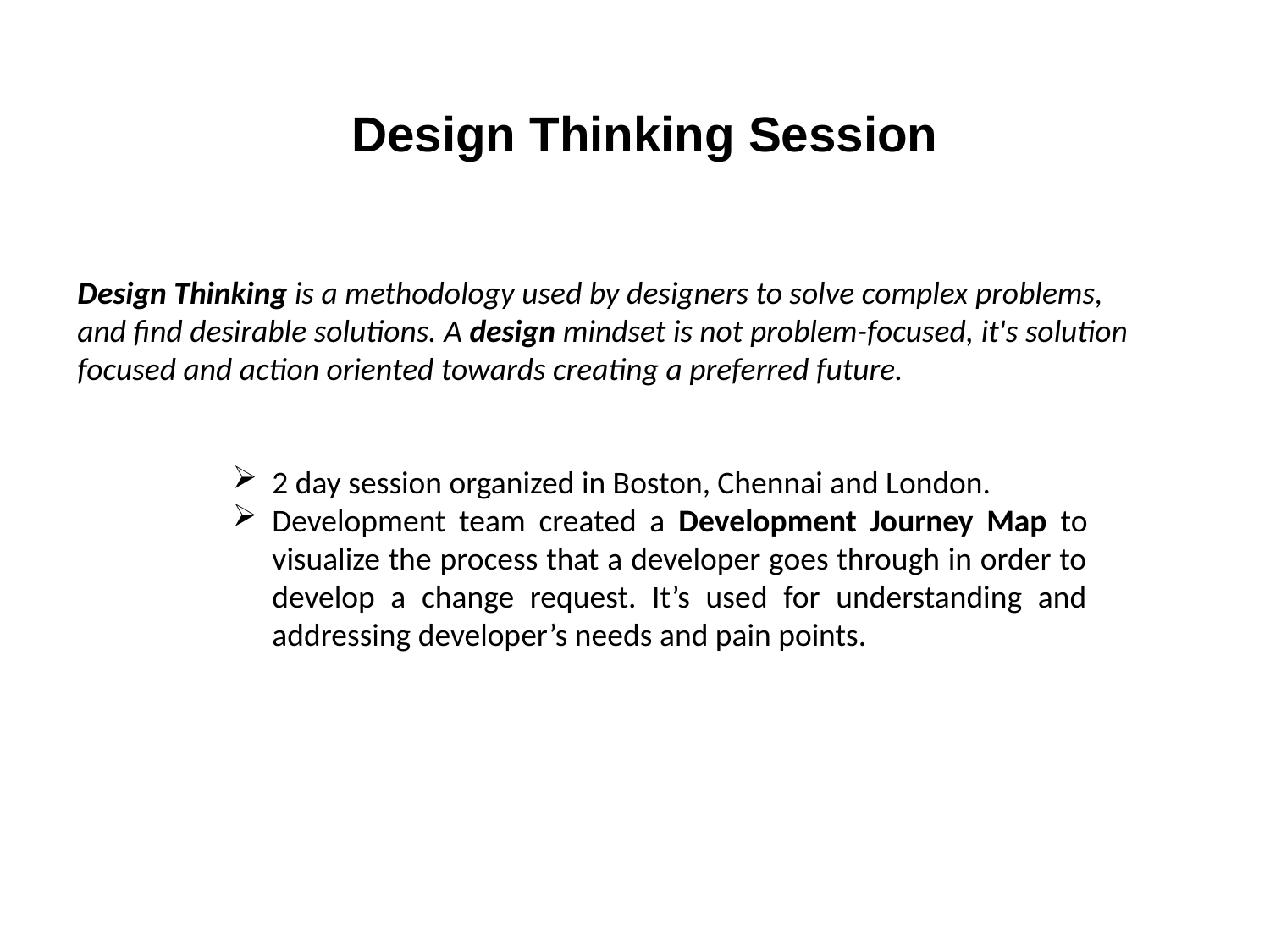

Design Thinking Session
Design Thinking is a methodology used by designers to solve complex problems, and find desirable solutions. A design mindset is not problem-focused, it's solution focused and action oriented towards creating a preferred future.
2 day session organized in Boston, Chennai and London.
Development team created a Development Journey Map to visualize the process that a developer goes through in order to develop a change request. It’s used for understanding and addressing developer’s needs and pain points.